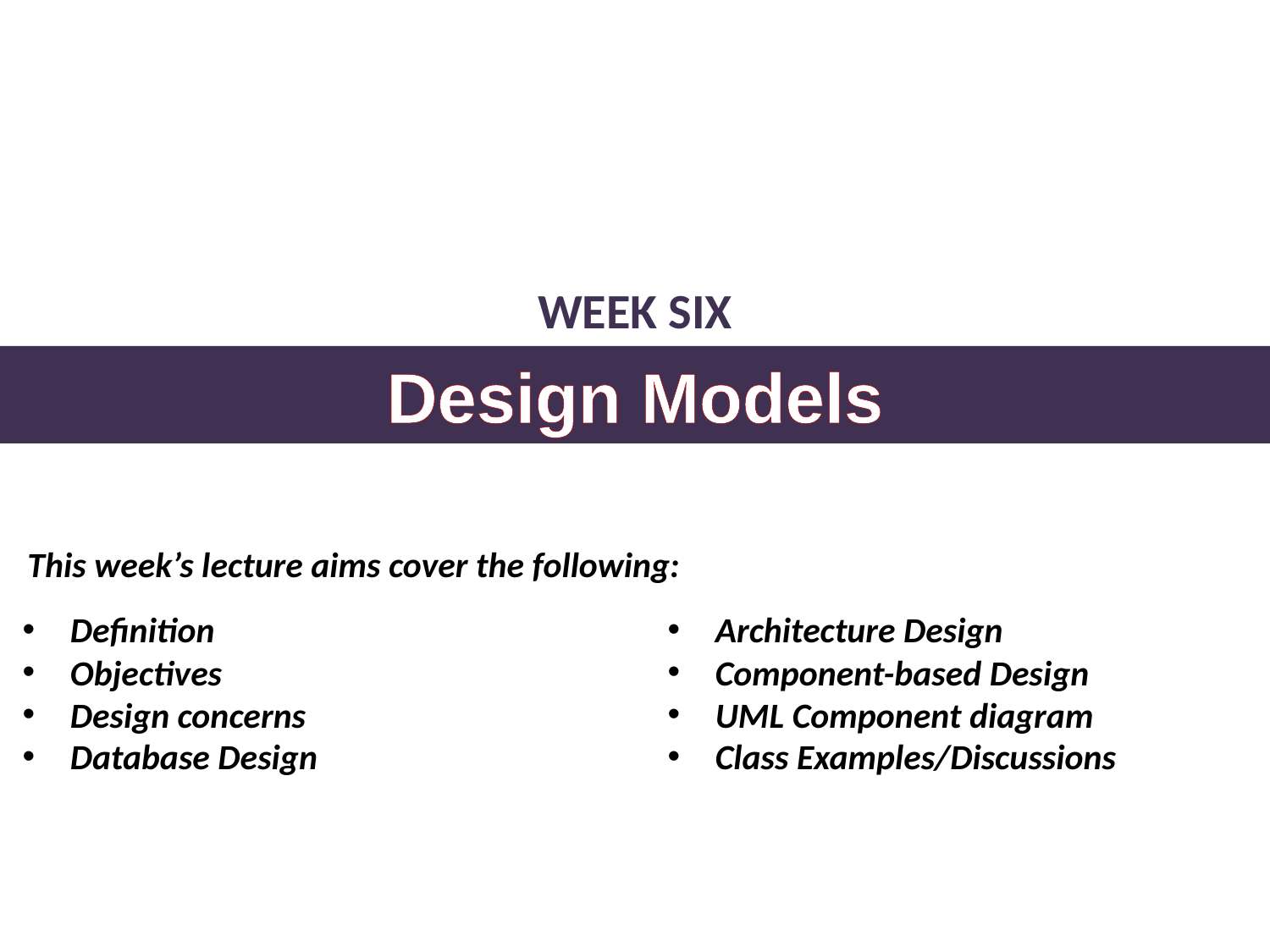

WEEK SIX
Design Models
This week’s lecture aims cover the following:
Definition
Objectives
Design concerns
Database Design

Architecture Design
Component-based Design
UML Component diagram
Class Examples/Discussions